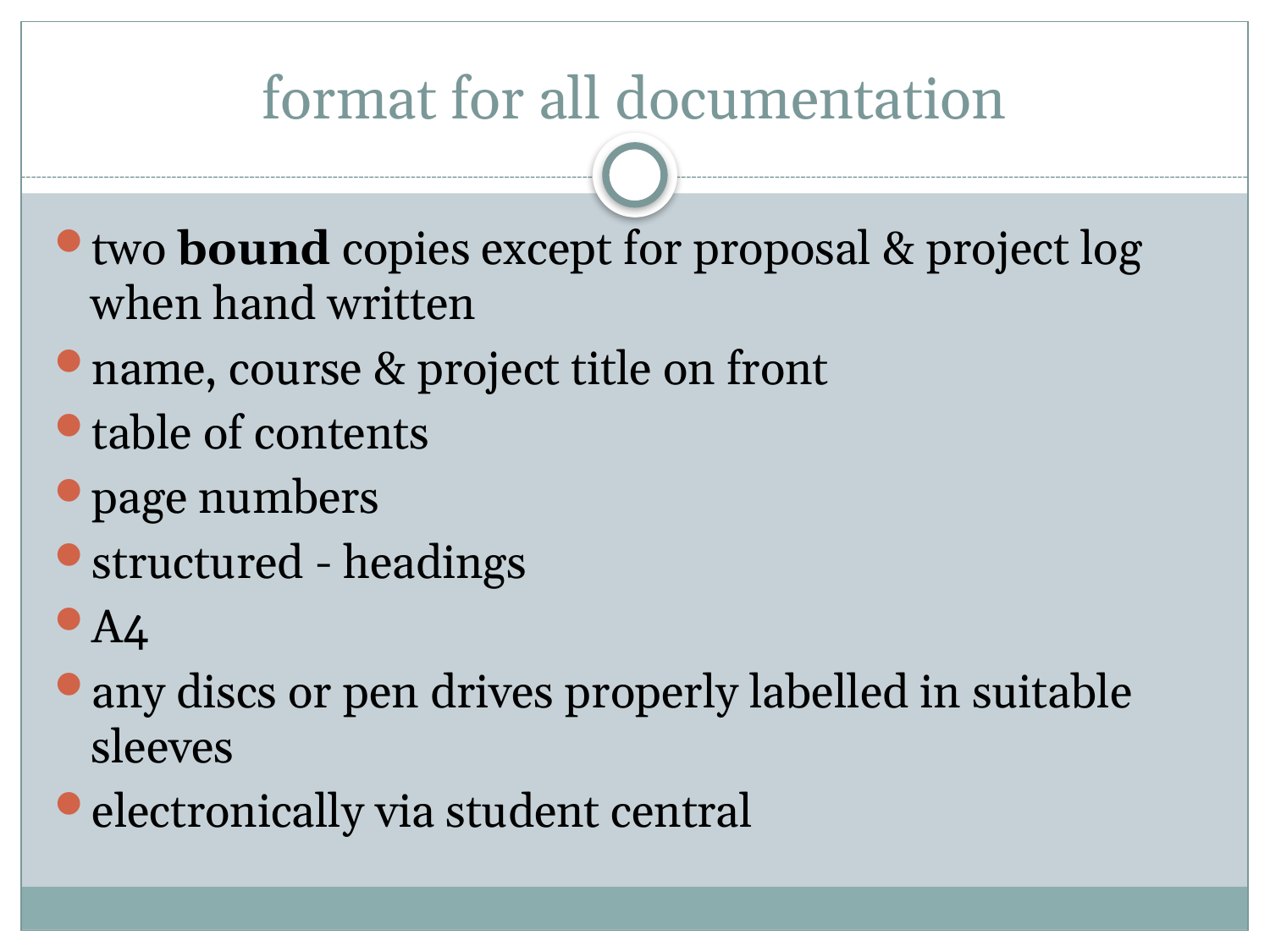

# format for all documentation
two bound copies except for proposal & project log when hand written
name, course & project title on front
table of contents
page numbers
structured - headings
A4
any discs or pen drives properly labelled in suitable sleeves
electronically via student central